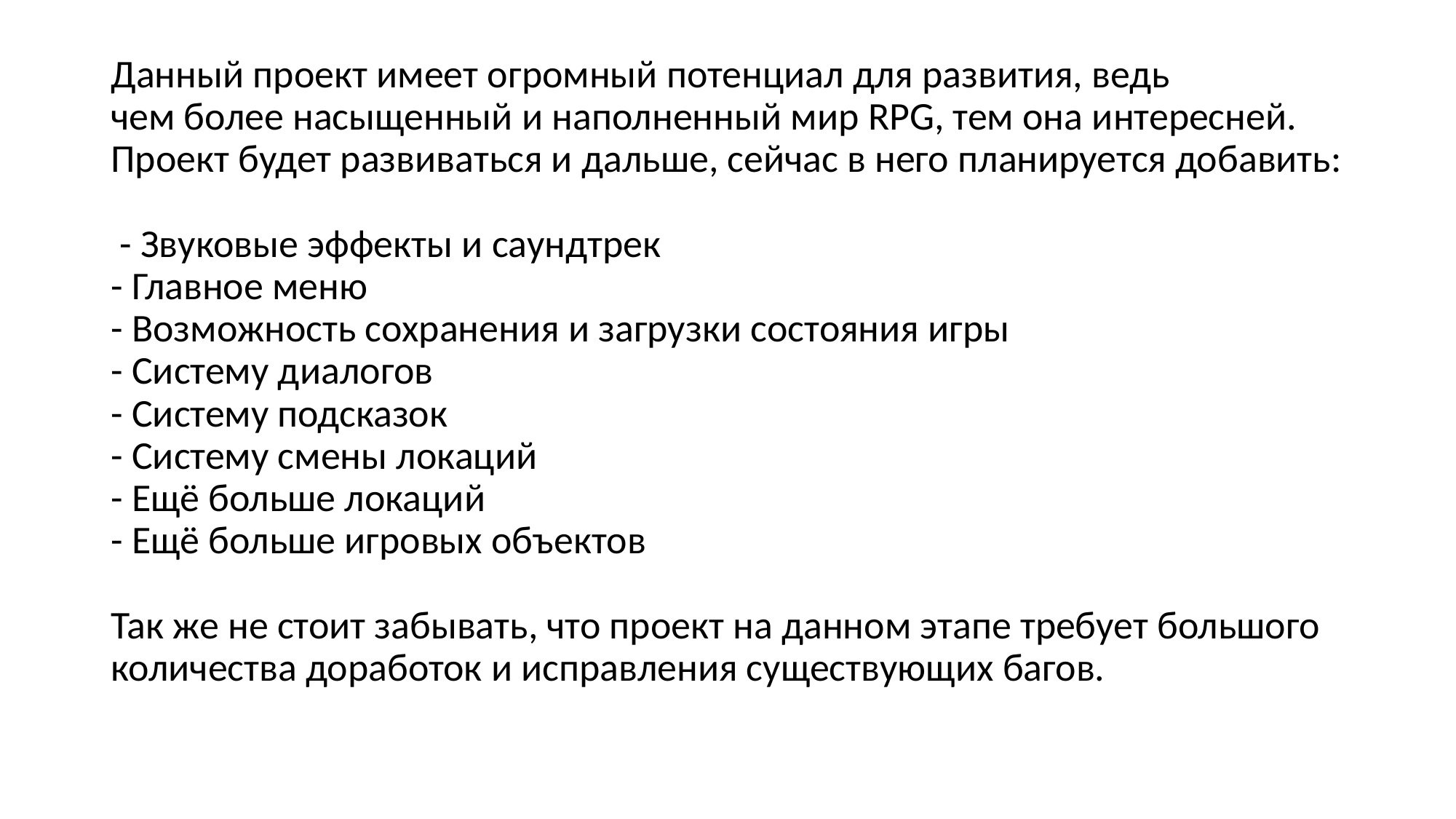

# Данный проект имеет огромный потенциал для развития, ведь чем более насыщенный и наполненный мир RPG, тем она интересней. Проект будет развиваться и дальше, сейчас в него планируется добавить:    - Звуковые эффекты и саундтрек - Главное меню - Возможность сохранения и загрузки состояния игры - Систему диалогов - Систему подсказок - Систему смены локаций - Ещё больше локаций - Ещё больше игровых объектов Так же не стоит забывать, что проект на данном этапе требует большого количества доработок и исправления существующих багов.